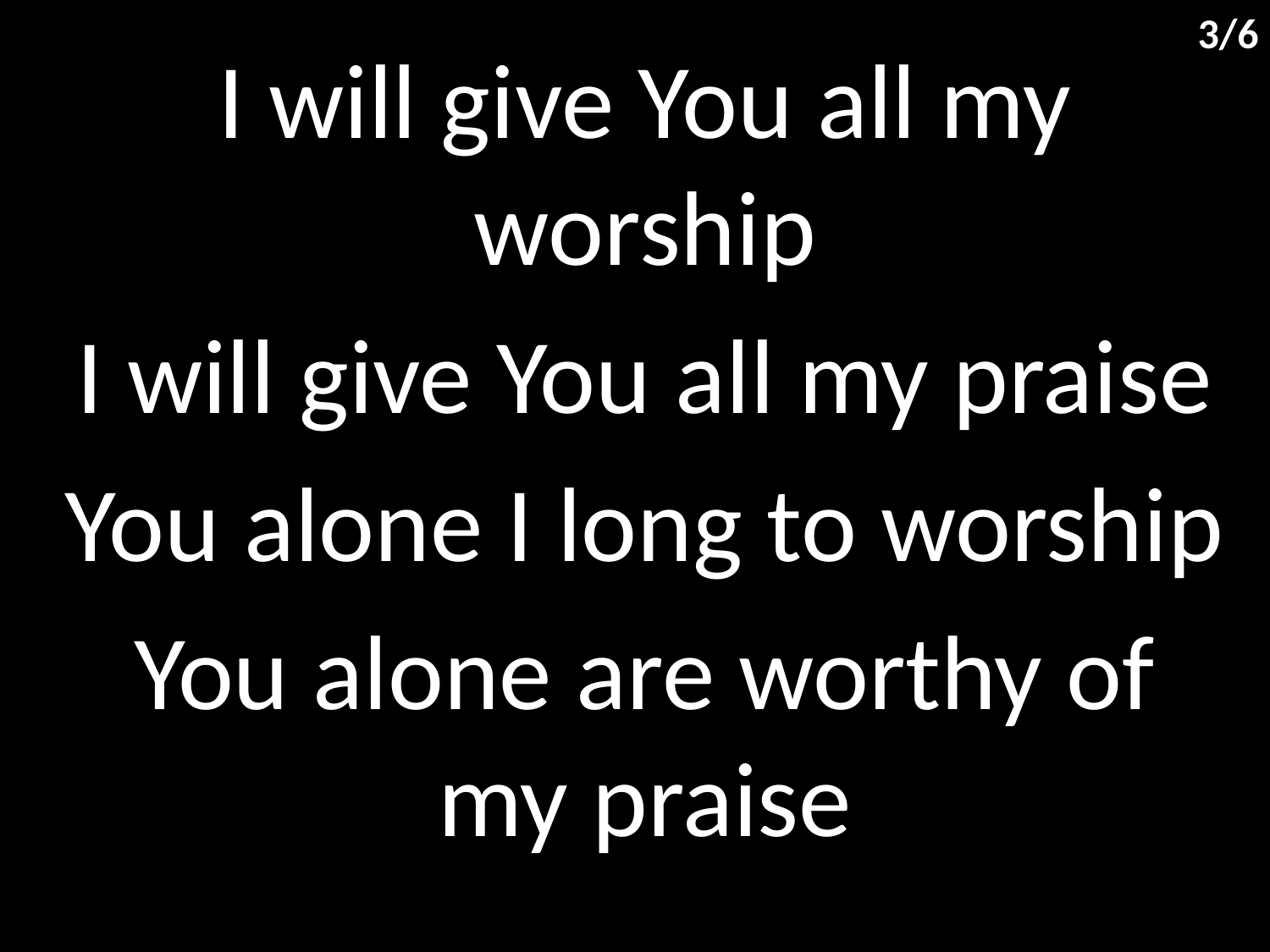

3/6
I will give You all my worship
I will give You all my praise
You alone I long to worship
You alone are worthy of my praise